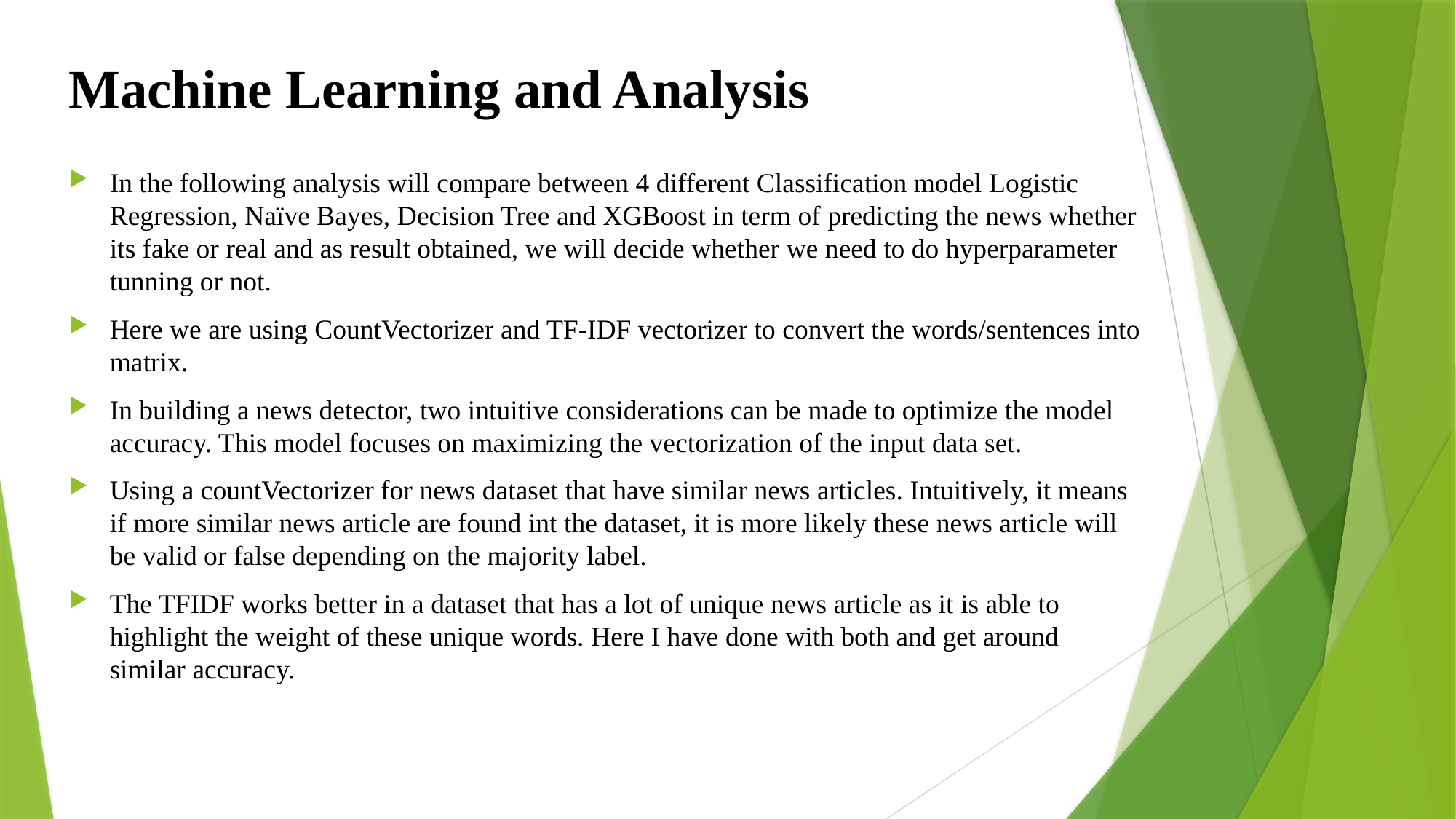

# Machine Learning and Analysis
In the following analysis will compare between 4 different Classification model Logistic Regression, Naïve Bayes, Decision Tree and XGBoost in term of predicting the news whether its fake or real and as result obtained, we will decide whether we need to do hyperparameter tunning or not.
Here we are using CountVectorizer and TF-IDF vectorizer to convert the words/sentences into matrix.
In building a news detector, two intuitive considerations can be made to optimize the model accuracy. This model focuses on maximizing the vectorization of the input data set.
Using a countVectorizer for news dataset that have similar news articles. Intuitively, it means if more similar news article are found int the dataset, it is more likely these news article will be valid or false depending on the majority label.
The TFIDF works better in a dataset that has a lot of unique news article as it is able to highlight the weight of these unique words. Here I have done with both and get around similar accuracy.